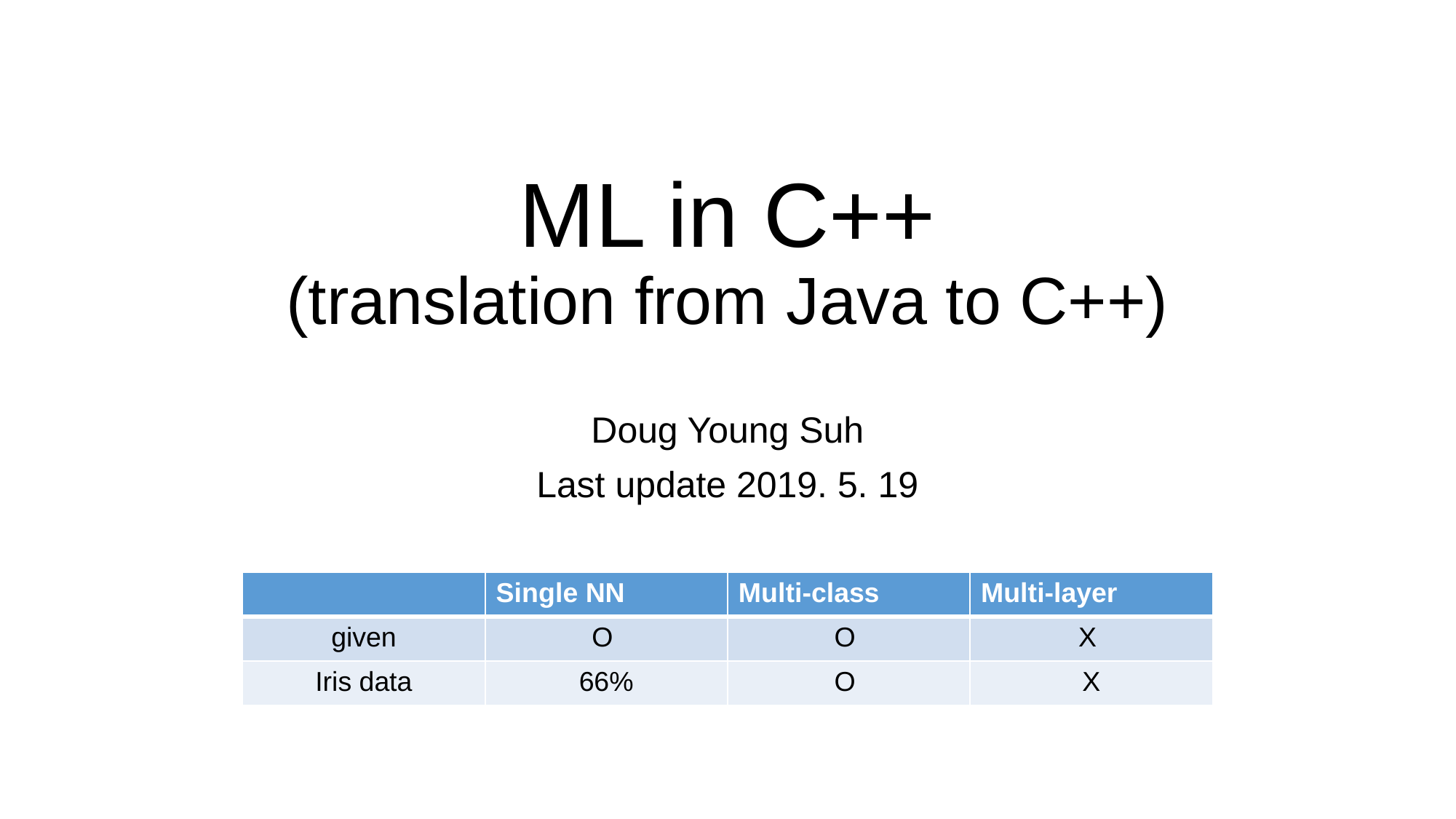

# ML in C++ (translation from Java to C++)
Doug Young Suh
Last update 2019. 5. 19
|  | Single NN | Multi-class | Multi-layer |
| --- | --- | --- | --- |
| given | O | O | X |
| Iris data | 66% | O | X |